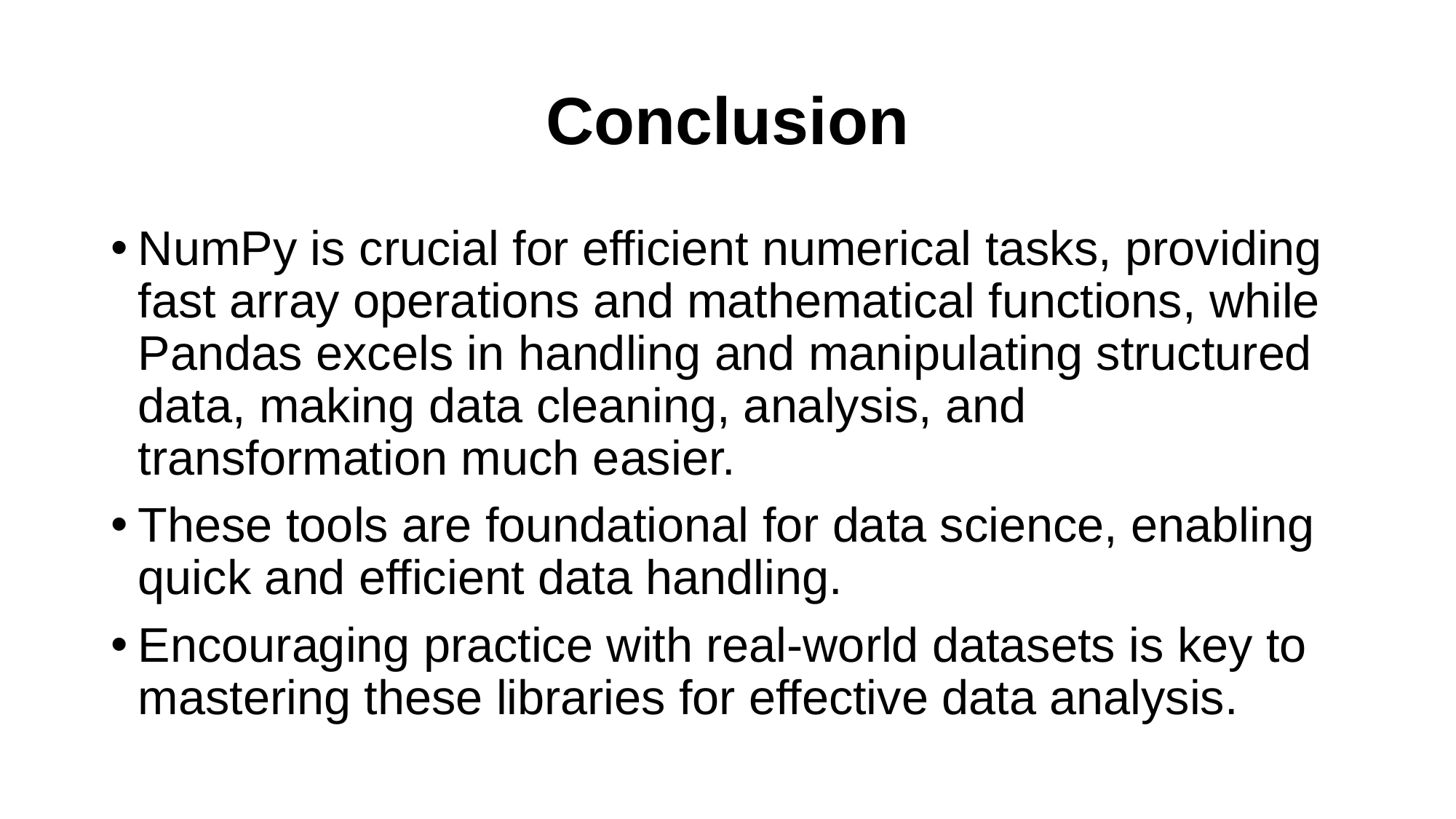

# Conclusion
NumPy is crucial for efficient numerical tasks, providing fast array operations and mathematical functions, while Pandas excels in handling and manipulating structured data, making data cleaning, analysis, and transformation much easier.
These tools are foundational for data science, enabling quick and efficient data handling.
Encouraging practice with real-world datasets is key to mastering these libraries for effective data analysis.